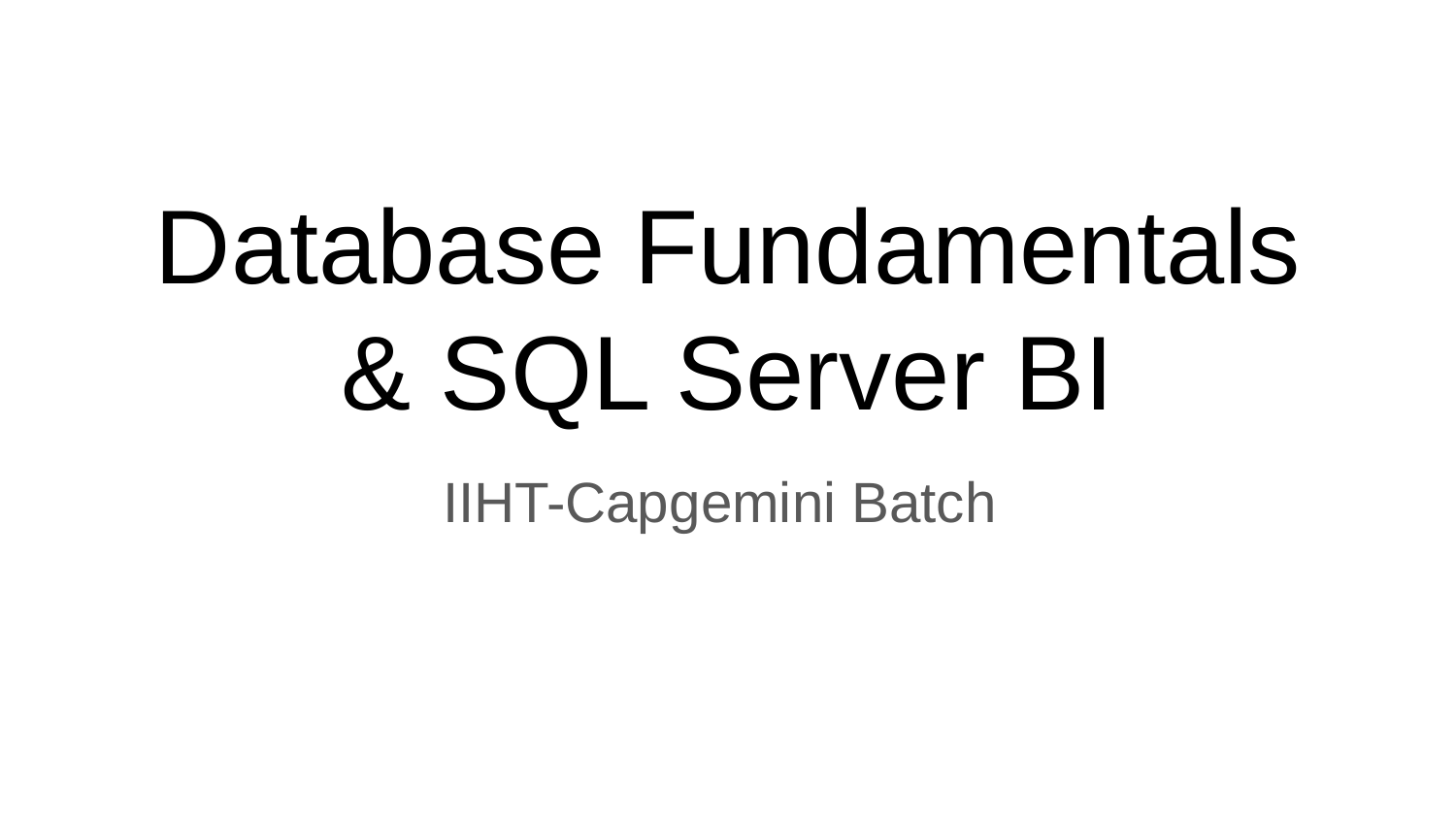

# Database Fundamentals
& SQL Server BI
IIHT-Capgemini Batch